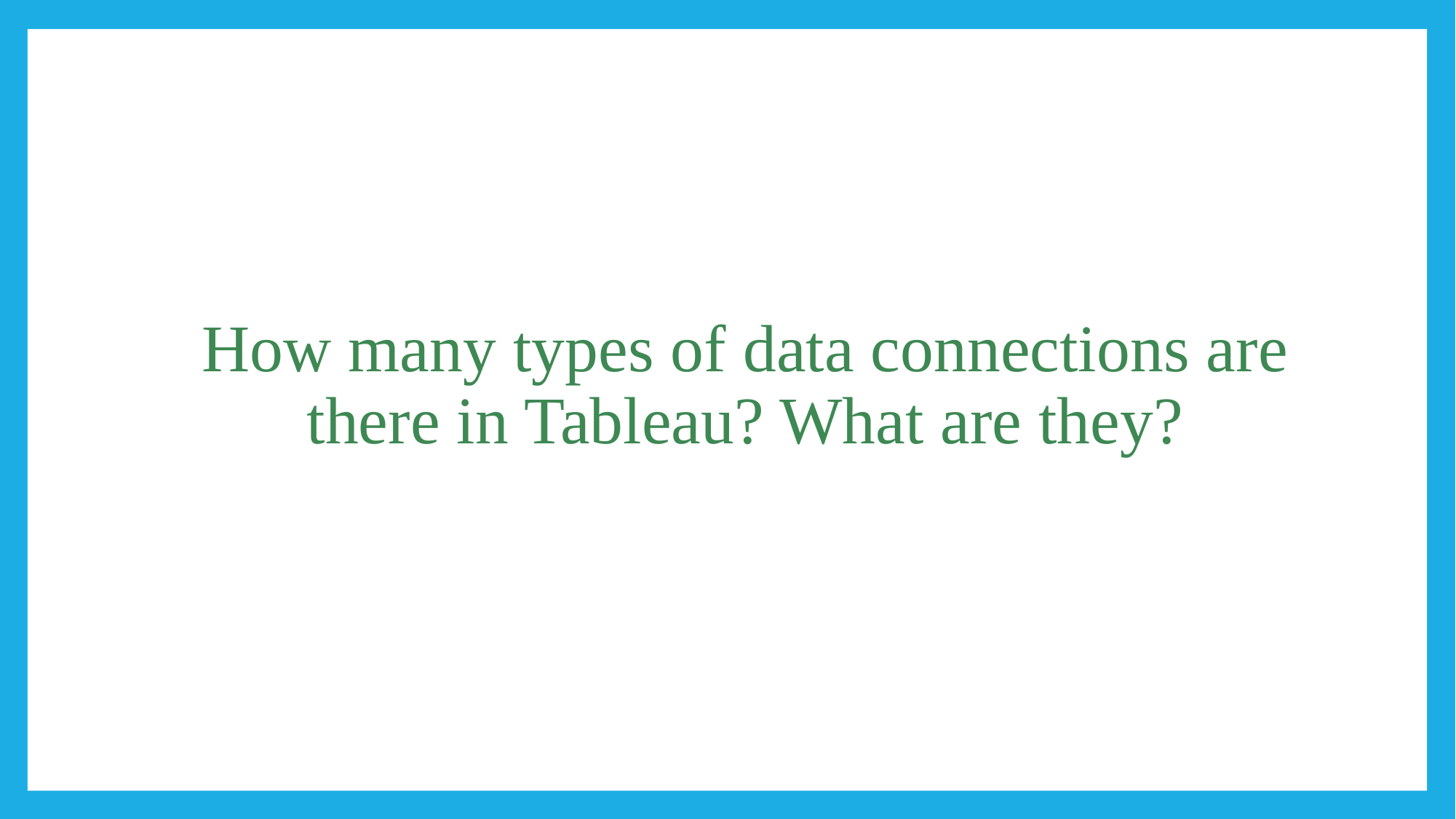

# How many types of data connections are there in Tableau? What are they?